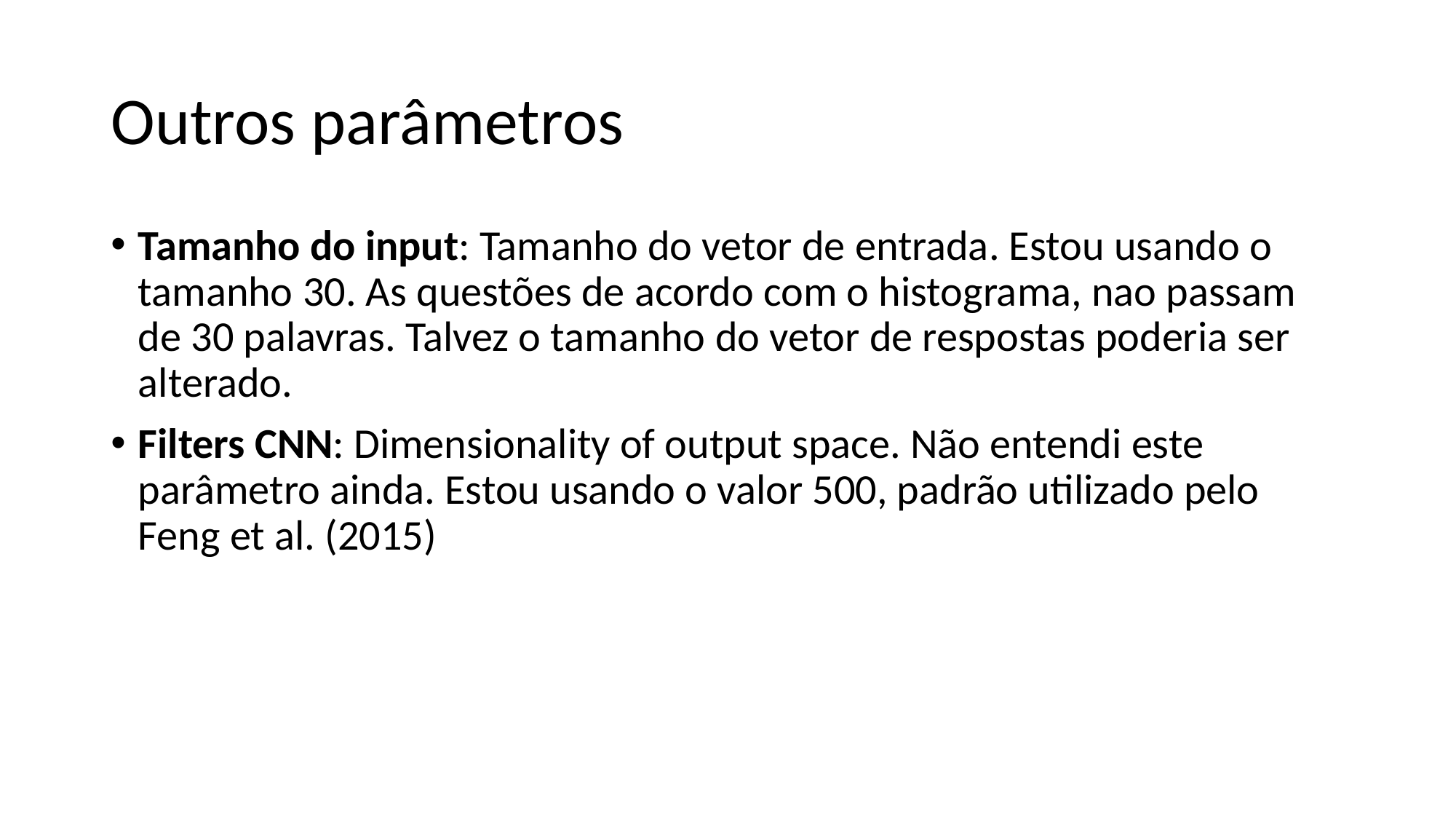

# Outros parâmetros
Tamanho do input: Tamanho do vetor de entrada. Estou usando o tamanho 30. As questões de acordo com o histograma, nao passam de 30 palavras. Talvez o tamanho do vetor de respostas poderia ser alterado.
Filters CNN: Dimensionality of output space. Não entendi este parâmetro ainda. Estou usando o valor 500, padrão utilizado pelo Feng et al. (2015)